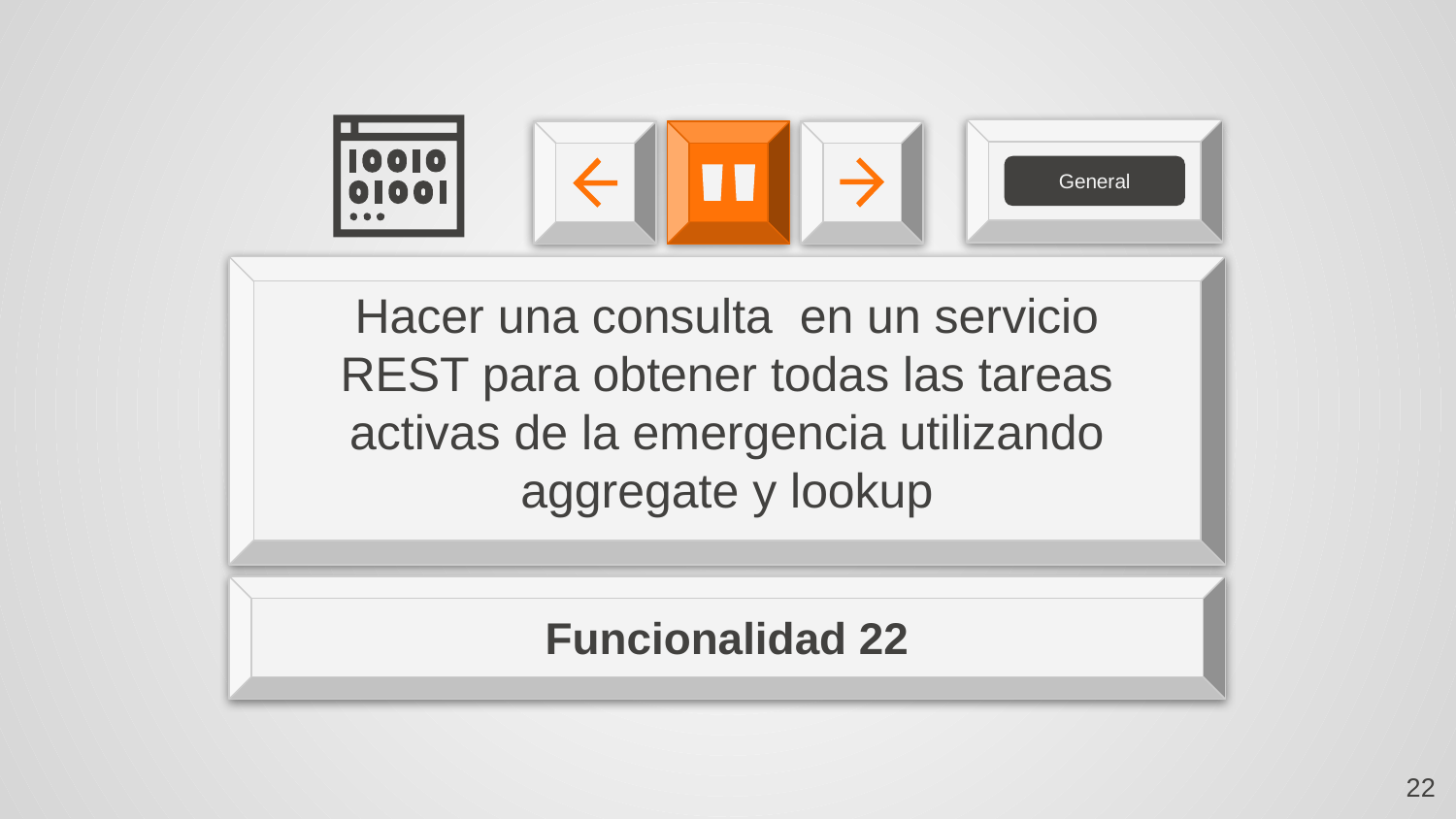

General
Hacer una consulta  en un servicio REST para obtener todas las tareas activas de la emergencia utilizando aggregate y lookup
# Funcionalidad 22
22